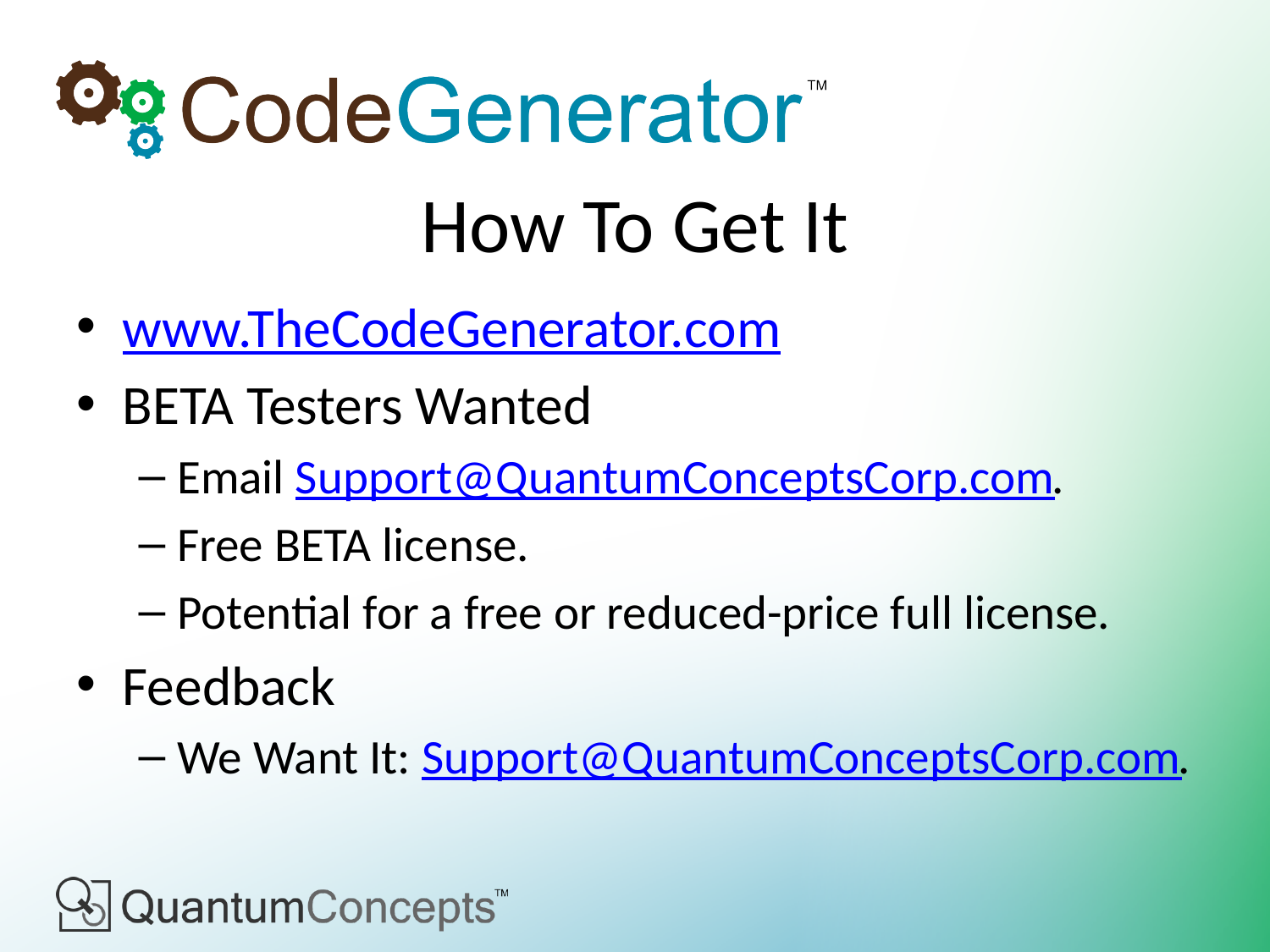

# How To Get It
www.TheCodeGenerator.com
BETA Testers Wanted
Email Support@QuantumConceptsCorp.com.
Free BETA license.
Potential for a free or reduced-price full license.
Feedback
We Want It: Support@QuantumConceptsCorp.com.